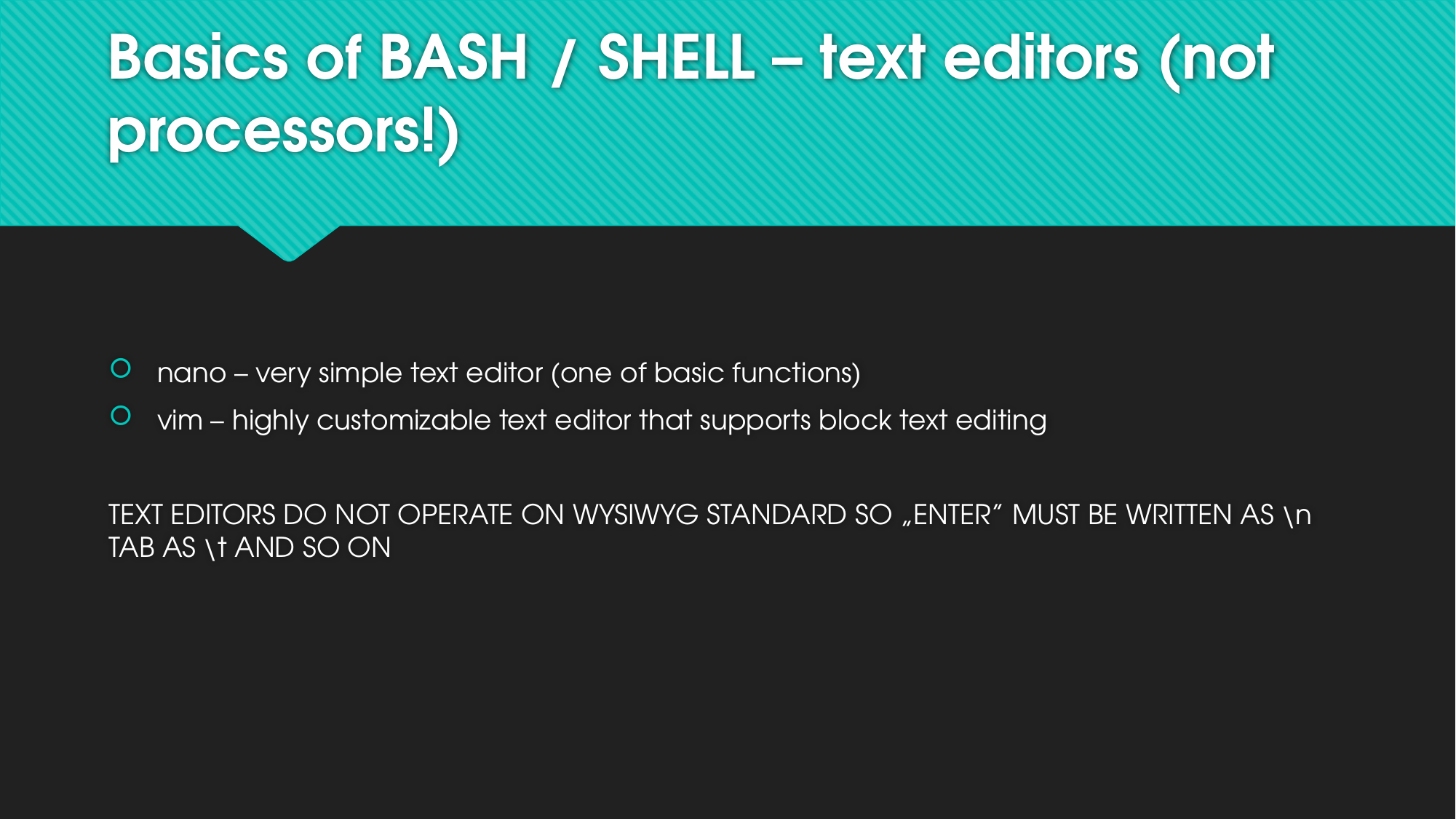

# Basics of BASH / SHELL – text editors (not processors!)
 nano – very simple text editor (one of basic functions)
 vim – highly customizable text editor that supports block text editing

TEXT EDITORS DO NOT OPERATE ON WYSIWYG STANDARD SO „ENTER” MUST BE WRITTEN AS \n TAB AS \t AND SO ON